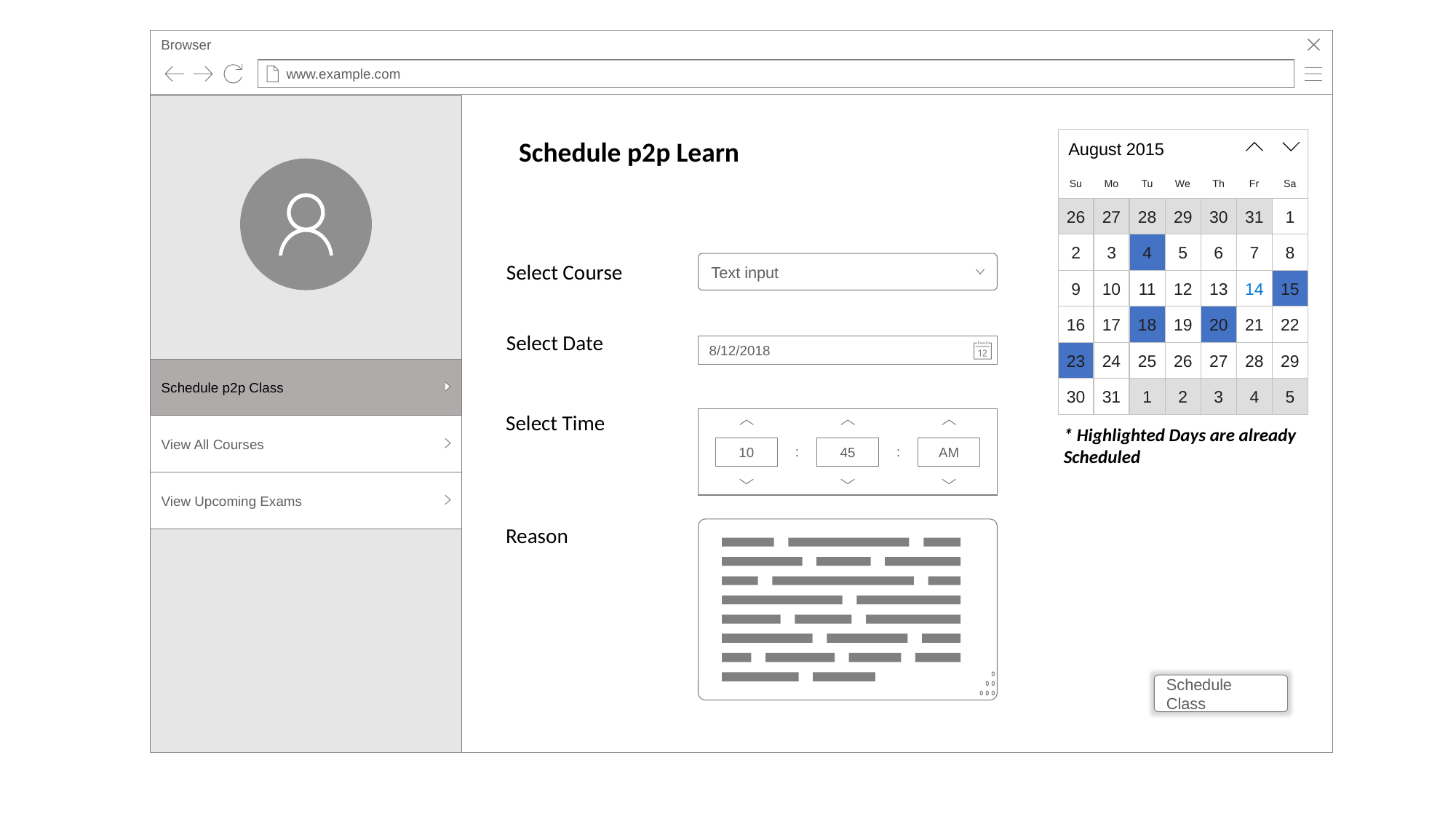

Browser

www.example.com

Schedule p2p Learn

August 2015

Su
Mo
Tu
We
Th
Fr
Sa
26
27
28
29
30
31
1
2
3
4
5
6
7
8
9
10
11
12
13
14
15
16
17
18
19
20
21
22
23
24
25
26
27
28
29
30
31
1
2
3
4
5

Select Course
Text input

Select Date
8/12/2018

Schedule p2p Class

View All Courses

View Upcoming Exams

Select Time

10
45
AM
:
:

* Highlighted Days are already Scheduled
Reason

Schedule Class